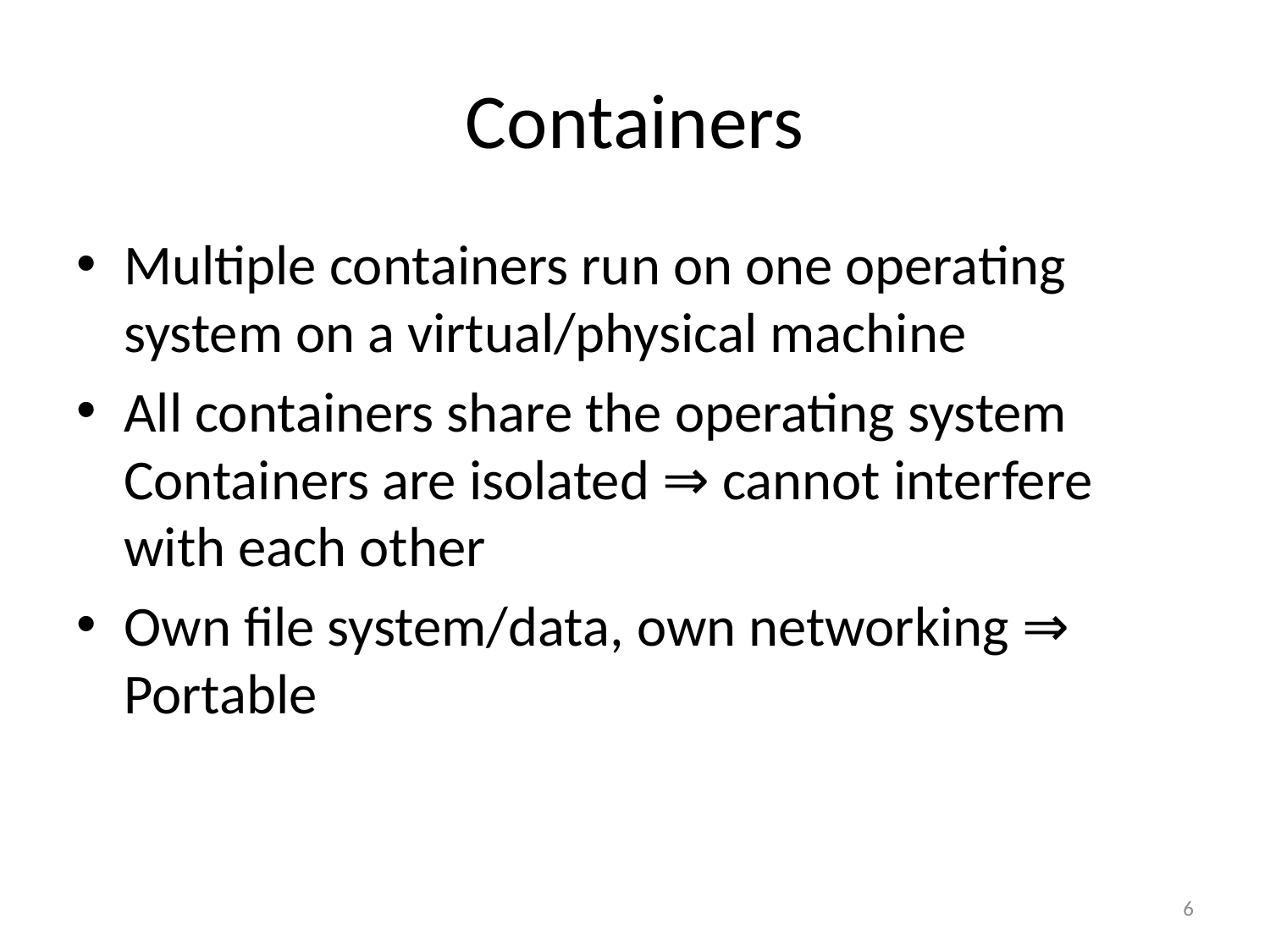

# Containers
Multiple containers run on one operating system on a virtual/physical machine
All containers share the operating system Containers are isolated ⇒ cannot interfere with each other
Own file system/data, own networking ⇒ Portable
6